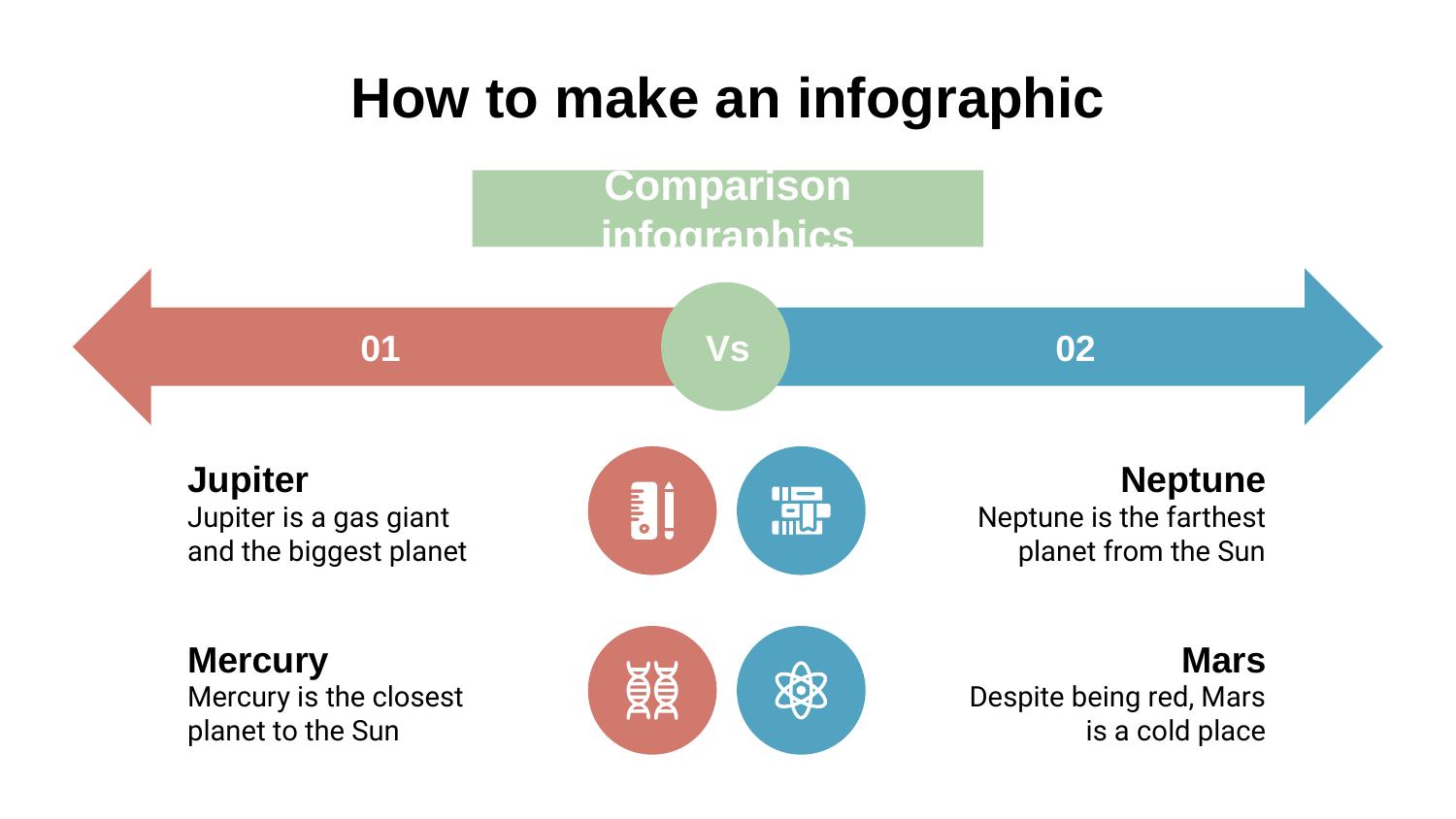

# How to make an infographic
Comparison infographics
Vs

01
Jupiter
Jupiter is a gas giant and the biggest planet
Mercury
Mercury is the closest planet to the Sun
02
Neptune
Neptune is the farthest planet from the Sun
Mars
Despite being red, Mars is a cold place